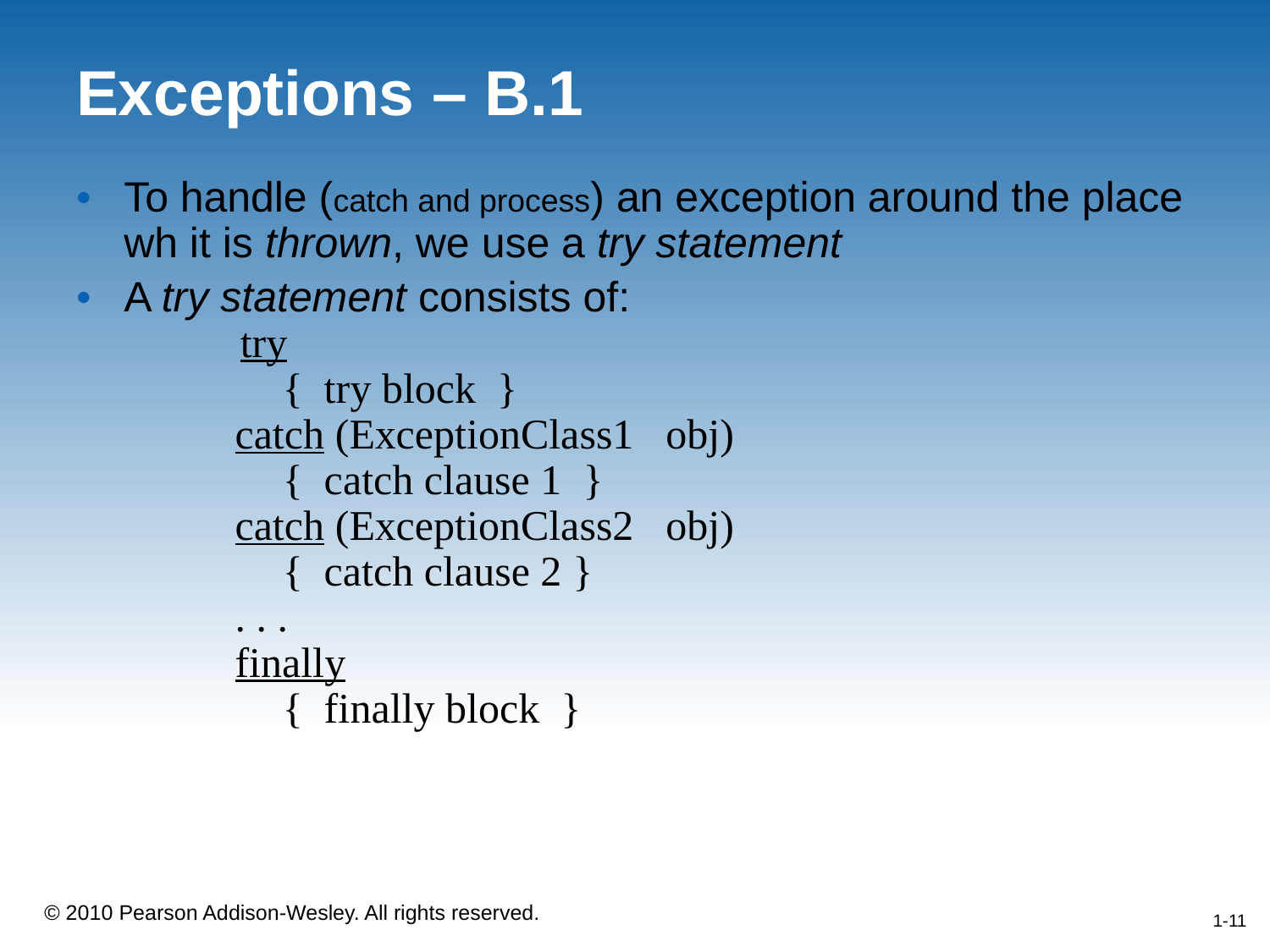

# Exceptions – B.1
To handle (catch and process) an exception around the place wh it is thrown, we use a try statement
A try statement consists of:
	try
	    {  try block  }
catch (ExceptionClass1   obj)
	    {  catch clause 1  }
catch (ExceptionClass2   obj)
	    {  catch clause 2 }
. . .
finally
	    {  finally block  }

1-11